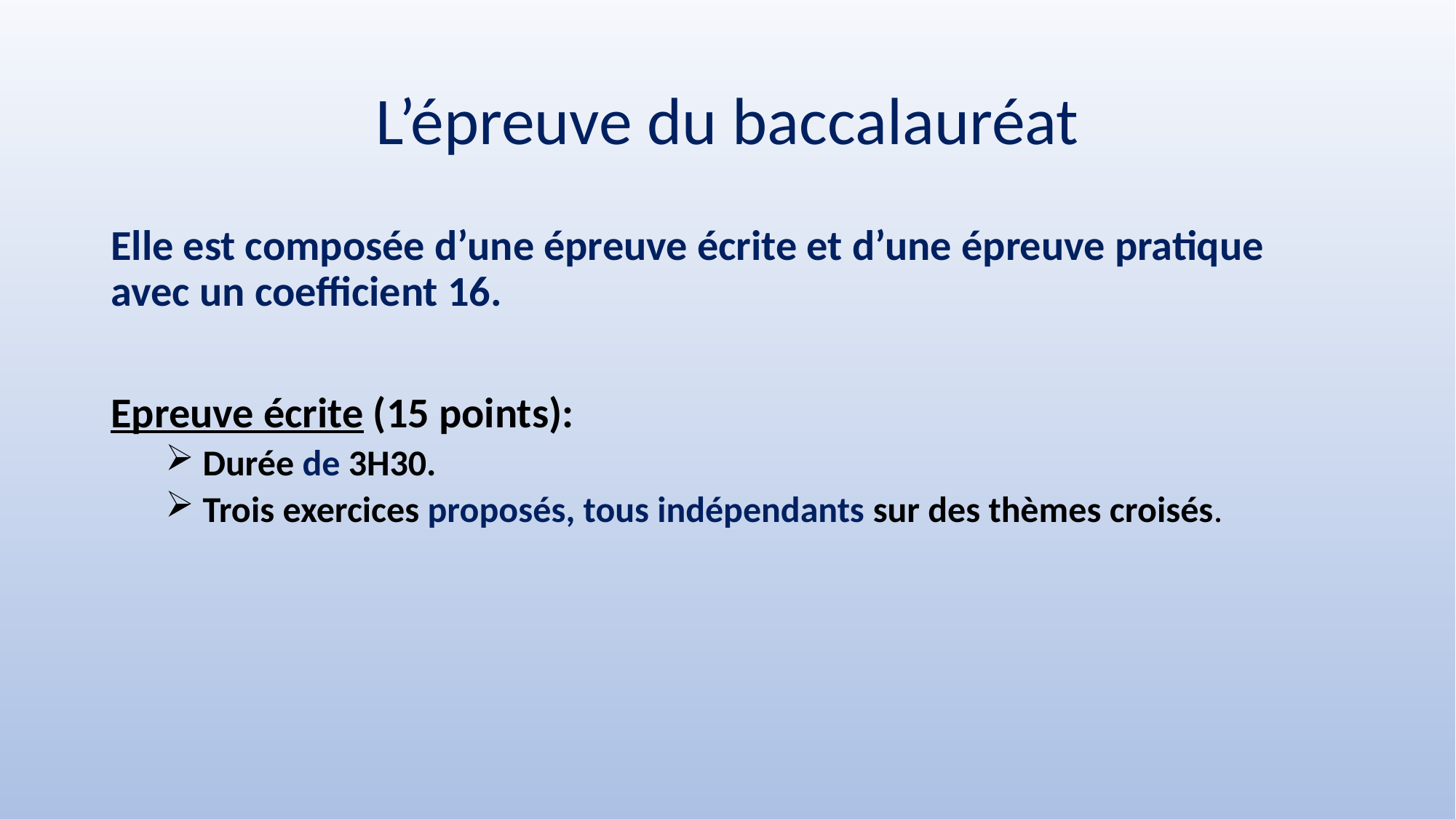

# L’épreuve du baccalauréat
Elle est composée d’une épreuve écrite et d’une épreuve pratique avec un coefficient 16.

Epreuve écrite (15 points):
 Durée de 3H30.
 Trois exercices proposés, tous indépendants sur des thèmes croisés.